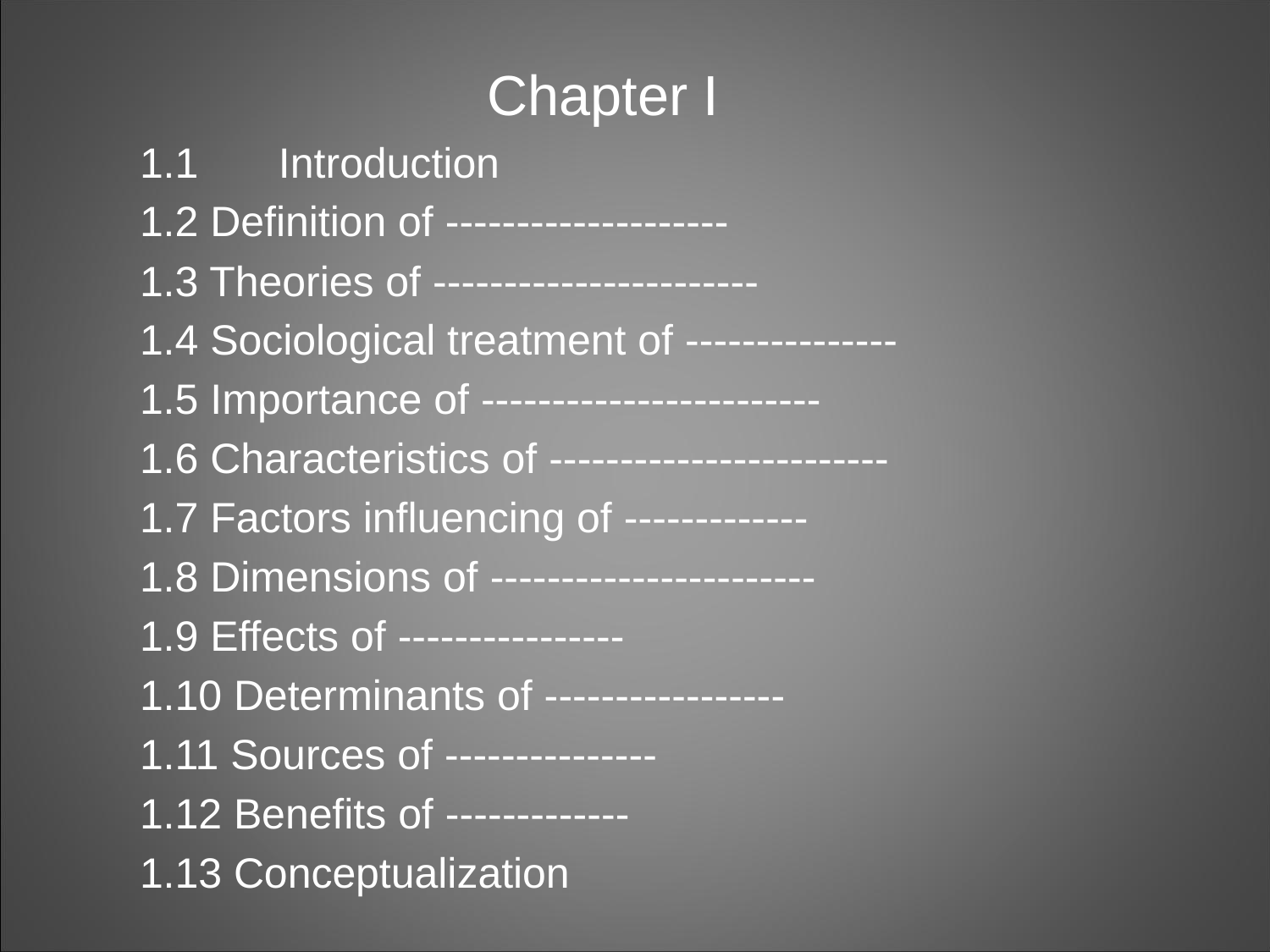

Chapter I
1.1	 Introduction
1.2 Definition of --------------------
1.3 Theories of -----------------------
1.4 Sociological treatment of ---------------
1.5 Importance of ------------------------
1.6 Characteristics of ------------------------
1.7 Factors influencing of -------------
1.8 Dimensions of -----------------------
1.9 Effects of ----------------
1.10 Determinants of -----------------
1.11 Sources of ---------------
1.12 Benefits of -------------
1.13 Conceptualization